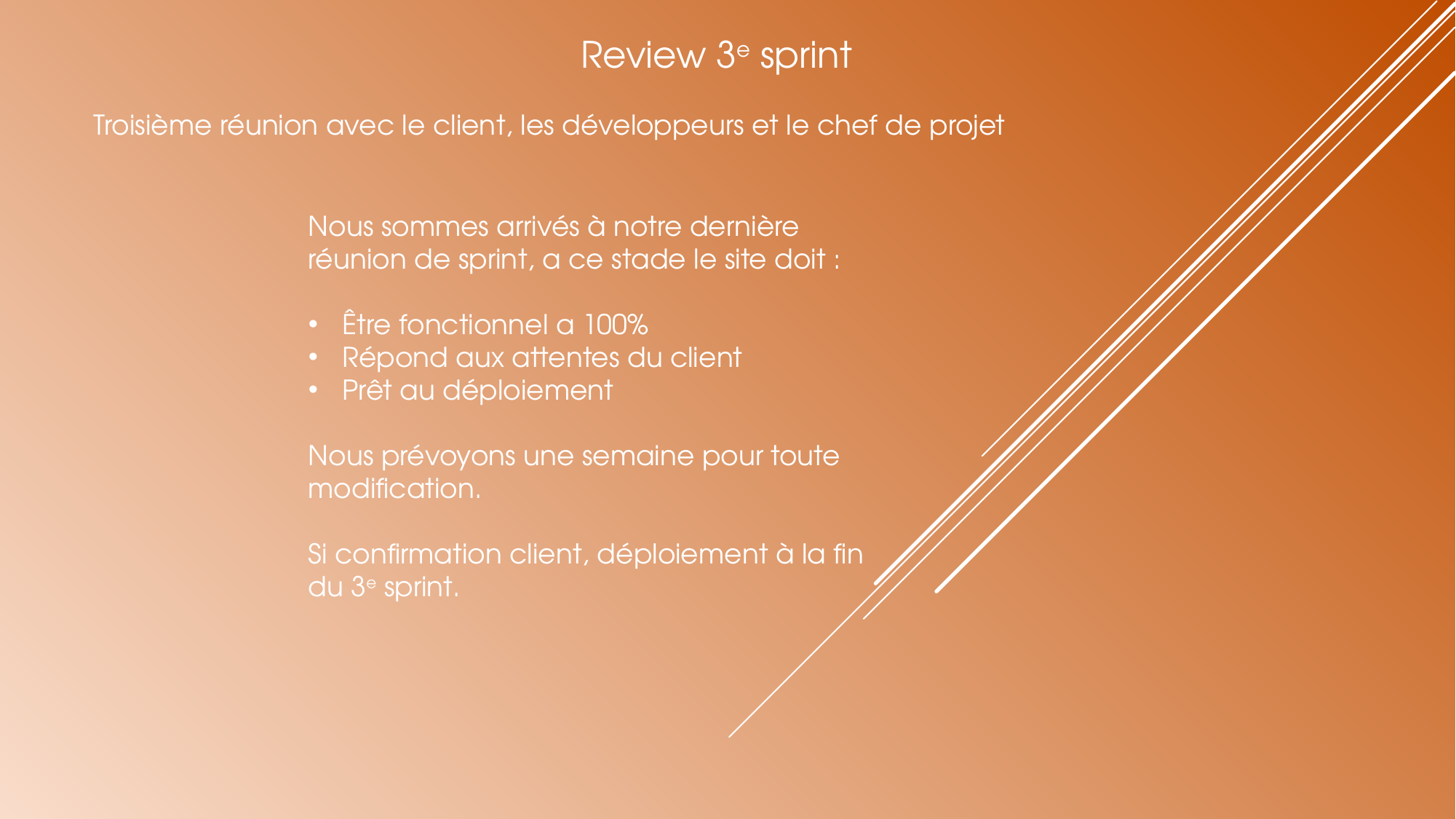

Review 3e sprint
Troisième réunion avec le client, les développeurs et le chef de projet
Nous sommes arrivés à notre dernière réunion de sprint, a ce stade le site doit :

Être fonctionnel a 100%
Répond aux attentes du client
Prêt au déploiement

Nous prévoyons une semaine pour toute modification.

Si confirmation client, déploiement à la fin du 3e sprint.